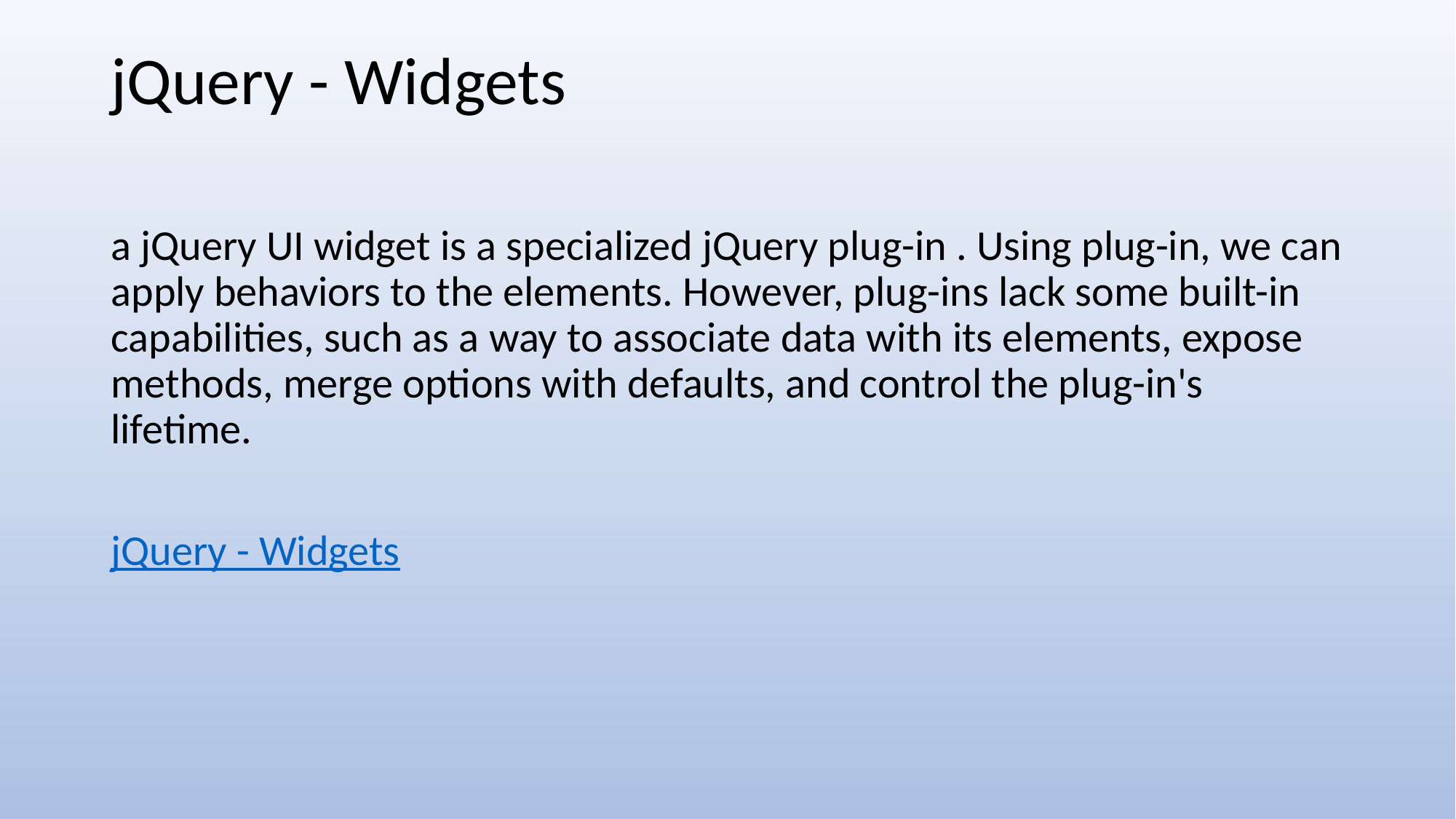

# jQuery - Widgets
a jQuery UI widget is a specialized jQuery plug-in . Using plug-in, we can apply behaviors to the elements. However, plug-ins lack some built-in capabilities, such as a way to associate data with its elements, expose methods, merge options with defaults, and control the plug-in's lifetime.

jQuery - Widgets